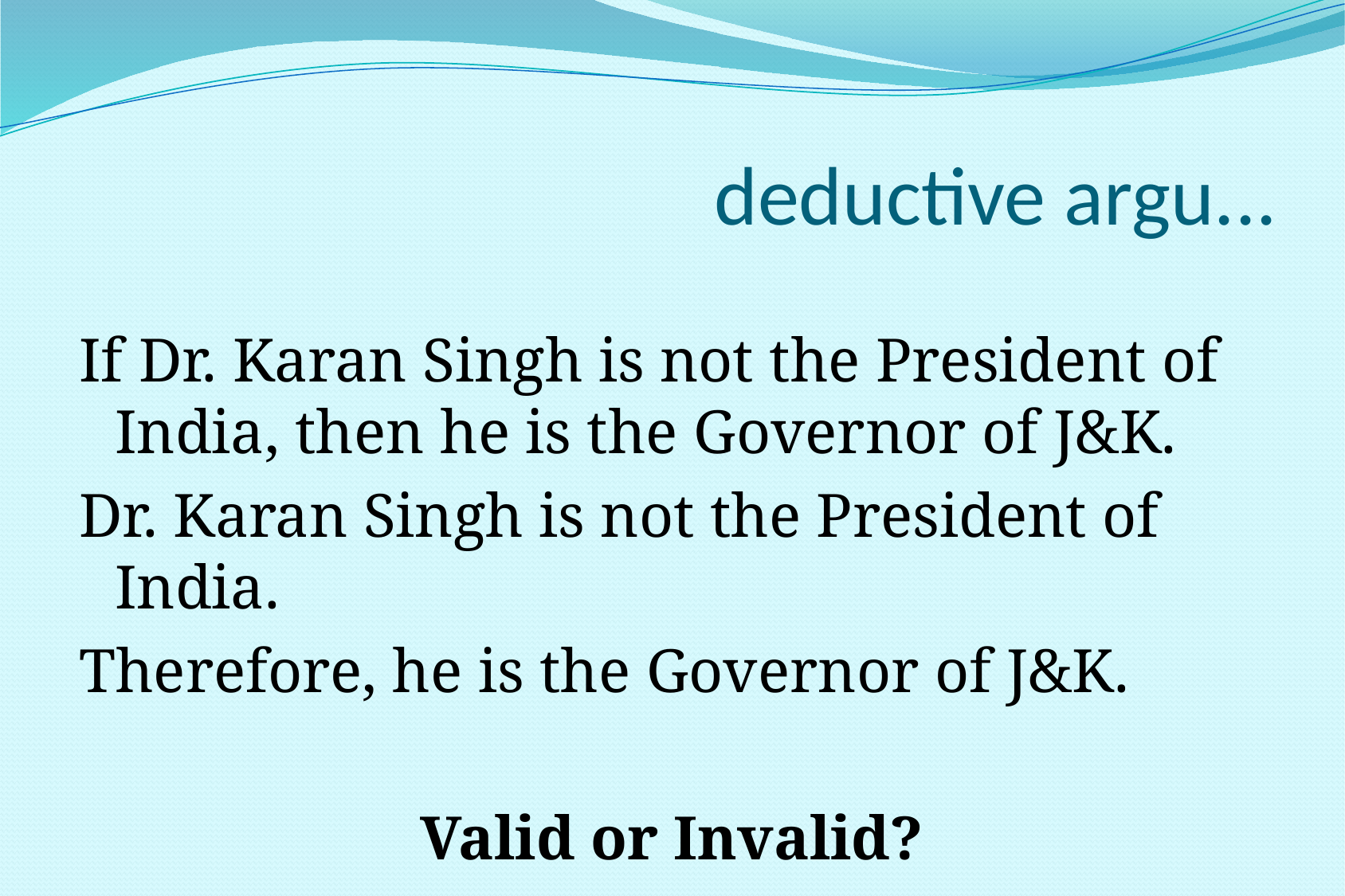

# deductive argu...

If Dr. Karan Singh is not the President of India, then he is the Governor of J&K.
Dr. Karan Singh is not the President of India.
Therefore, he is the Governor of J&K.

Valid or Invalid?